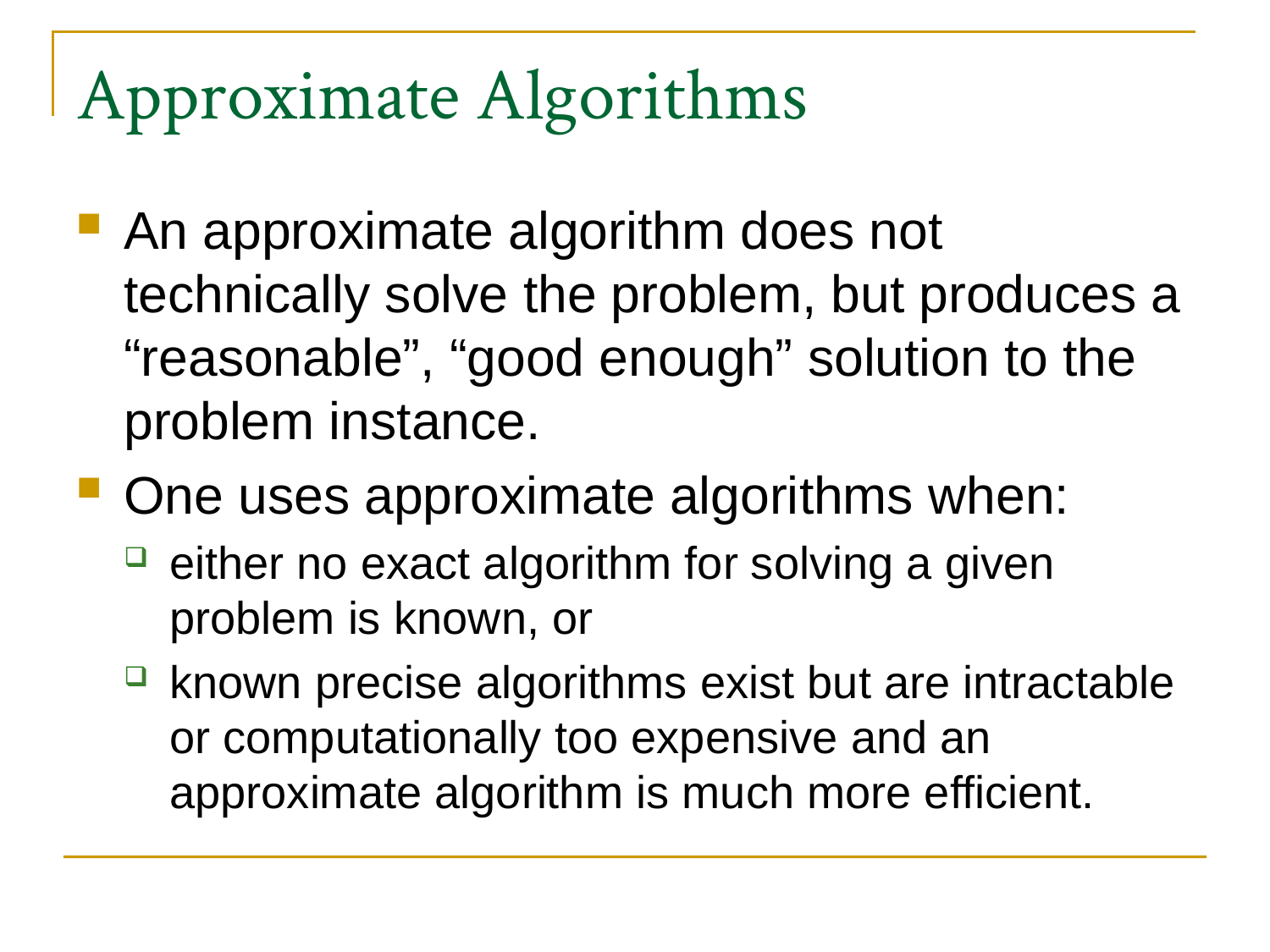

# Approximate Algorithms
An approximate algorithm does not technically solve the problem, but produces a “reasonable”, “good enough” solution to the problem instance.
One uses approximate algorithms when:
either no exact algorithm for solving a given problem is known, or
known precise algorithms exist but are intractable or computationally too expensive and an approximate algorithm is much more efficient.